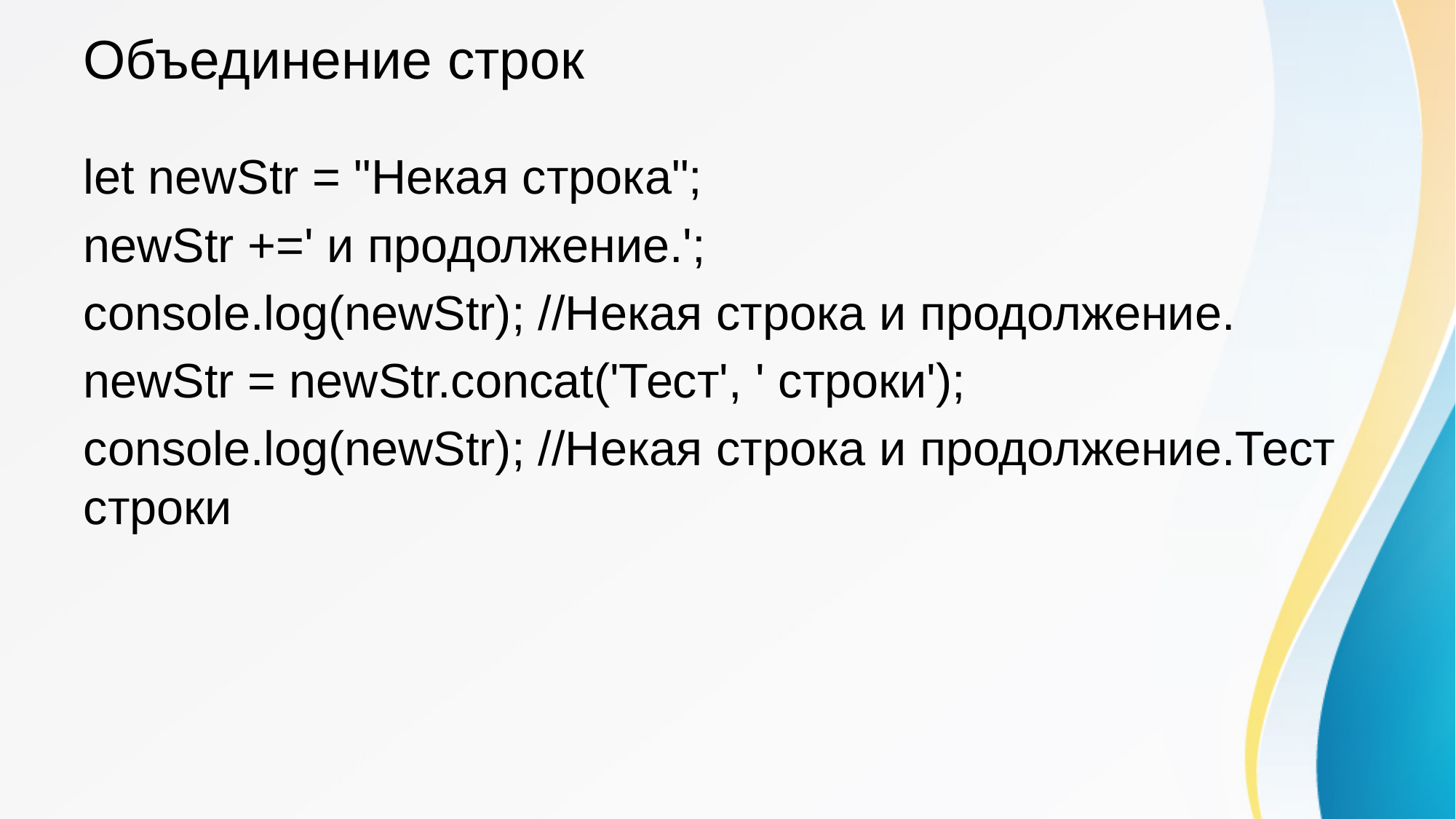

# Объединение строк
let newStr = "Некая строка";
newStr +=' и продолжение.';
console.log(newStr); //Некая строка и продолжение.
newStr = newStr.concat('Тест', ' строки');
console.log(newStr); //Некая строка и продолжение.Тест строки